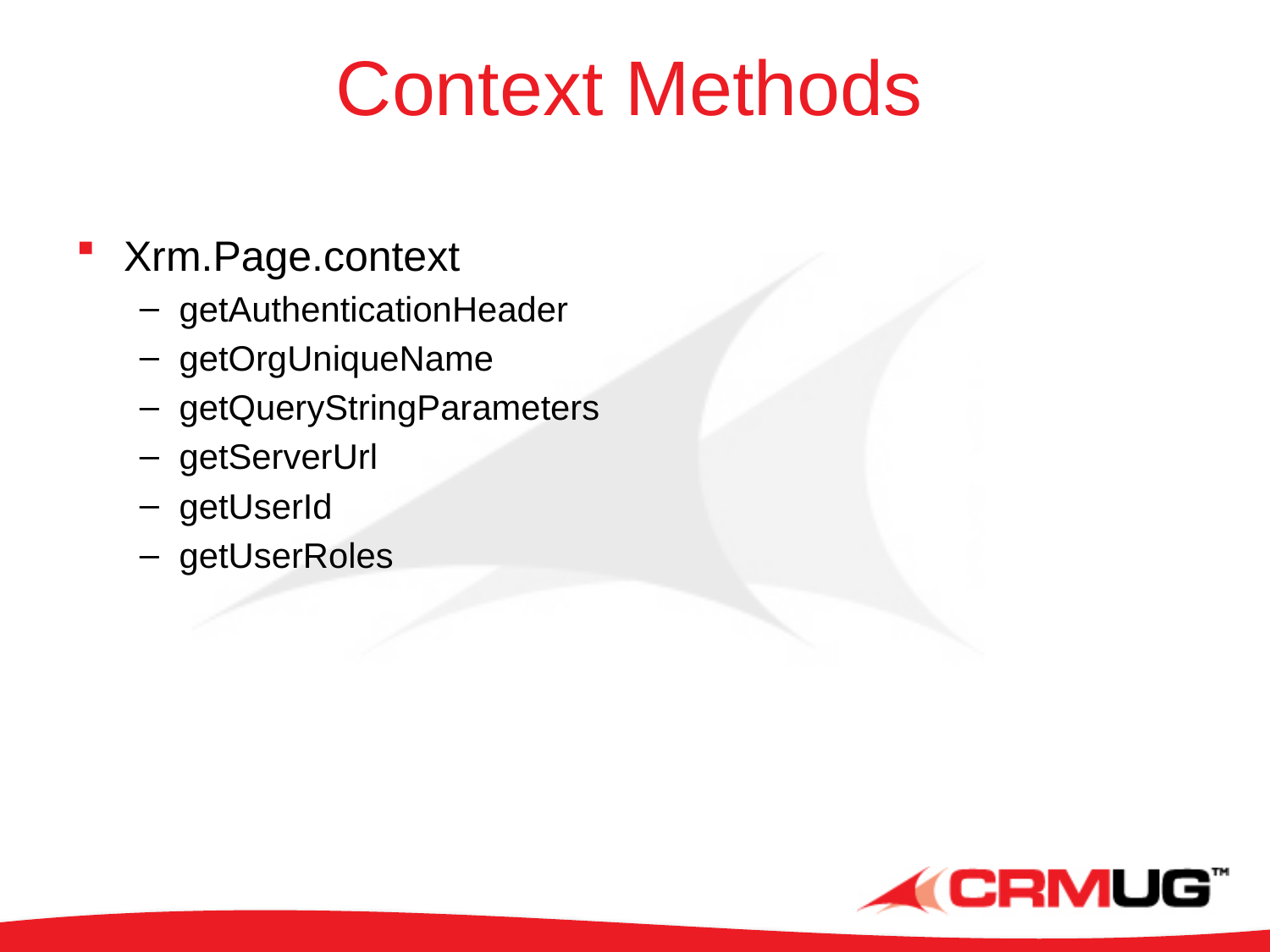

# Context Methods
Xrm.Page.context
getAuthenticationHeader
getOrgUniqueName
getQueryStringParameters
getServerUrl
getUserId
getUserRoles